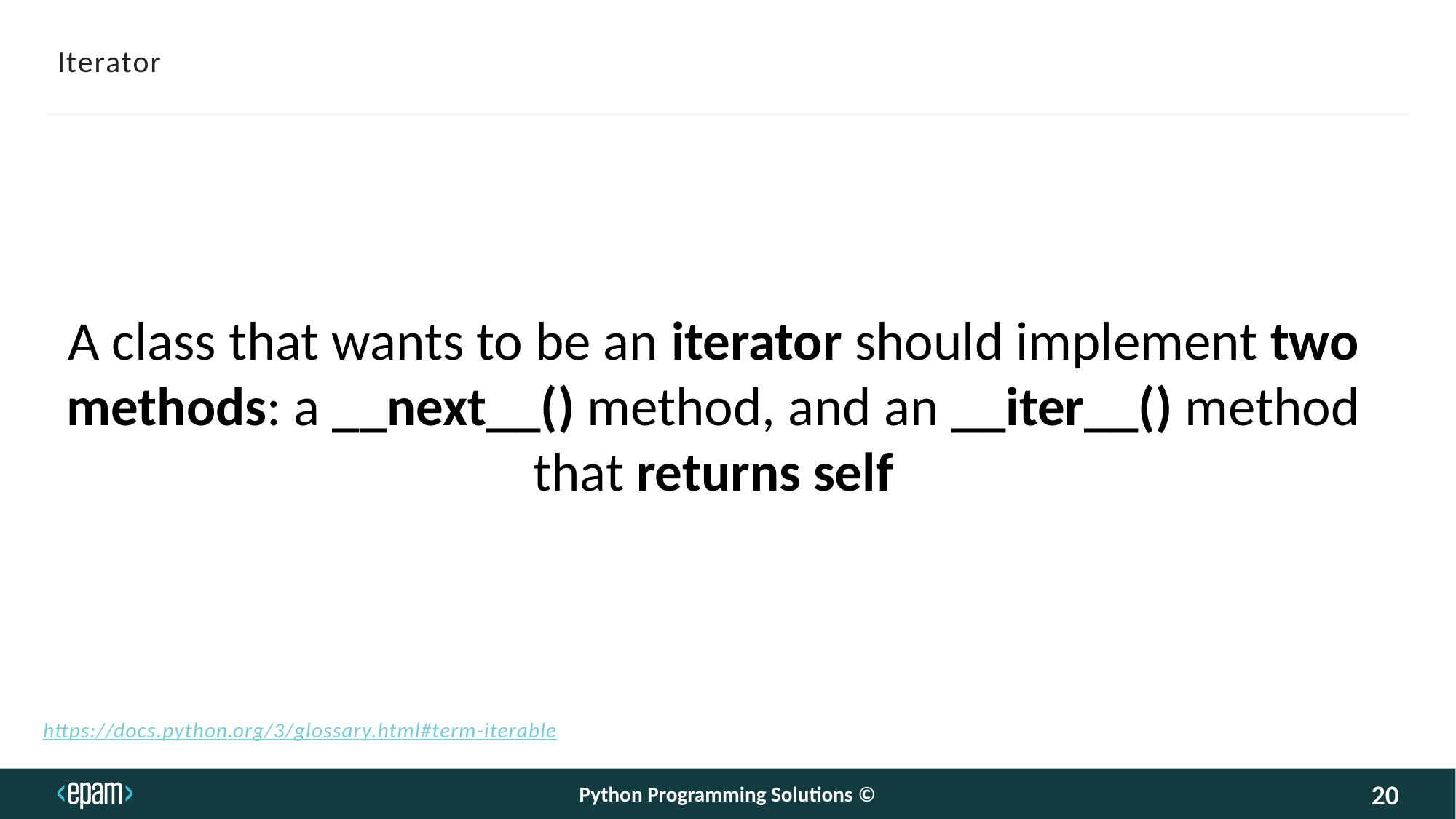

# Iterator
A class that wants to be an iterator should implement two methods: a __next__() method, and an __iter__() method that returns self

https://docs.python.org/3/glossary.html#term-iterable​
Python Programming Solutions ©
20